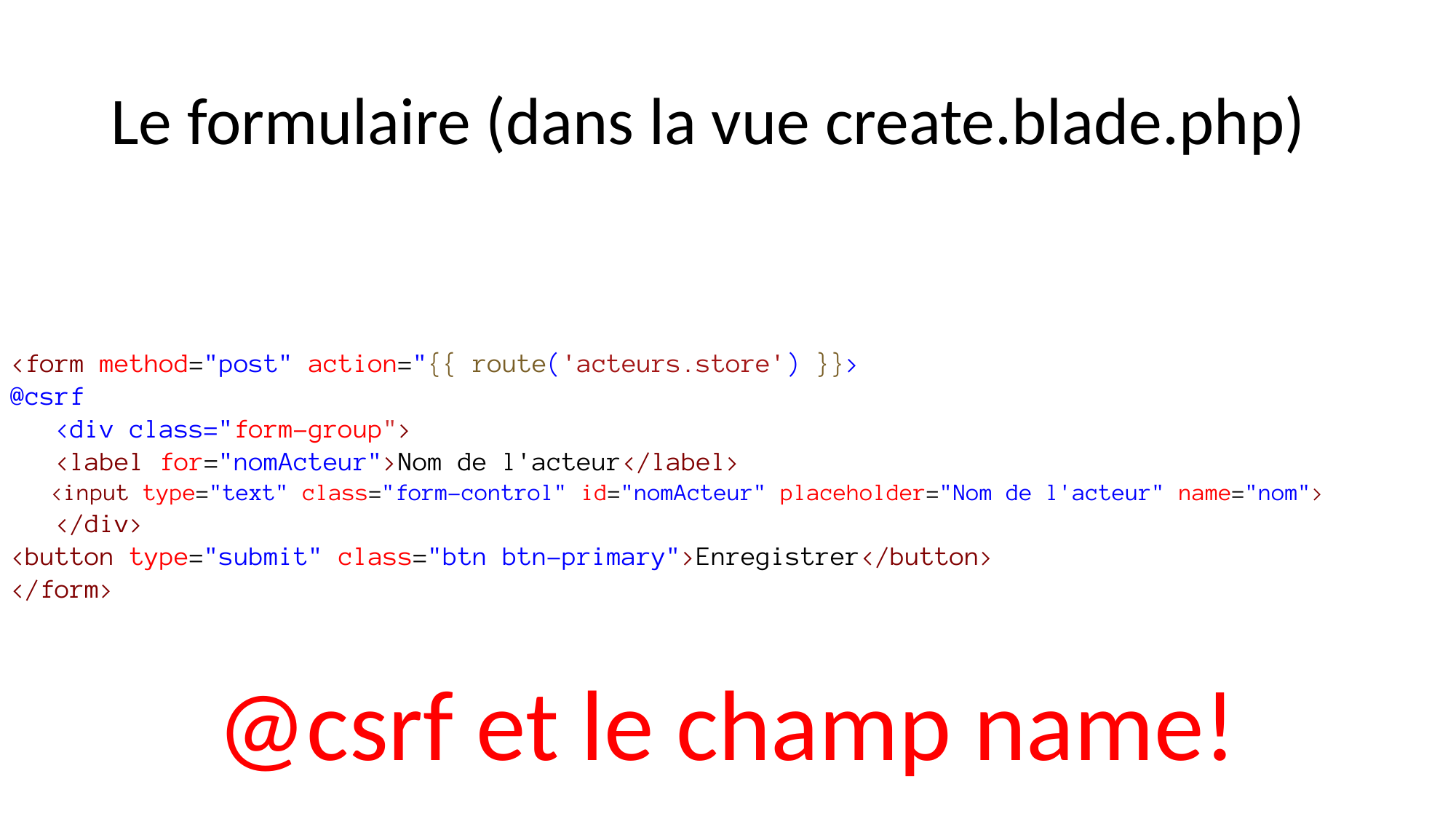

# Le formulaire (dans la vue create.blade.php)
<form method="post" action="{{ route('acteurs.store') }}>
@csrf
   <div class="form-group">
   <label for="nomActeur">Nom de l'acteur</label>
   <input type="text" class="form-control" id="nomActeur" placeholder="Nom de l'acteur" name="nom">
   </div>
<button type="submit" class="btn btn-primary">Enregistrer</button>
</form>
@csrf et le champ name!